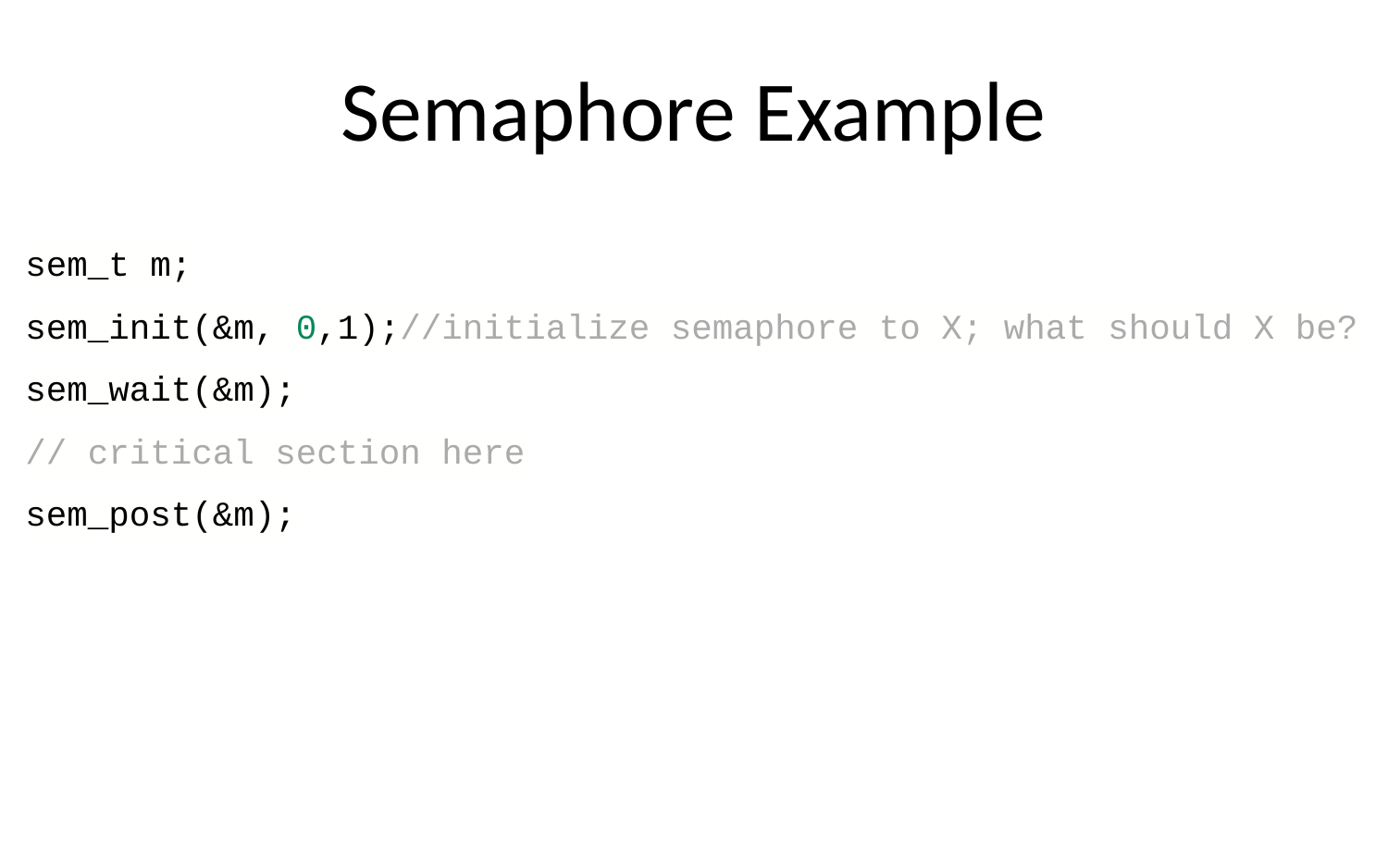

# Semaphore Example
sem_t m;
sem_init(&m, 0,1);//initialize semaphore to X; what should X be?
sem_wait(&m);
// critical section here
sem_post(&m);